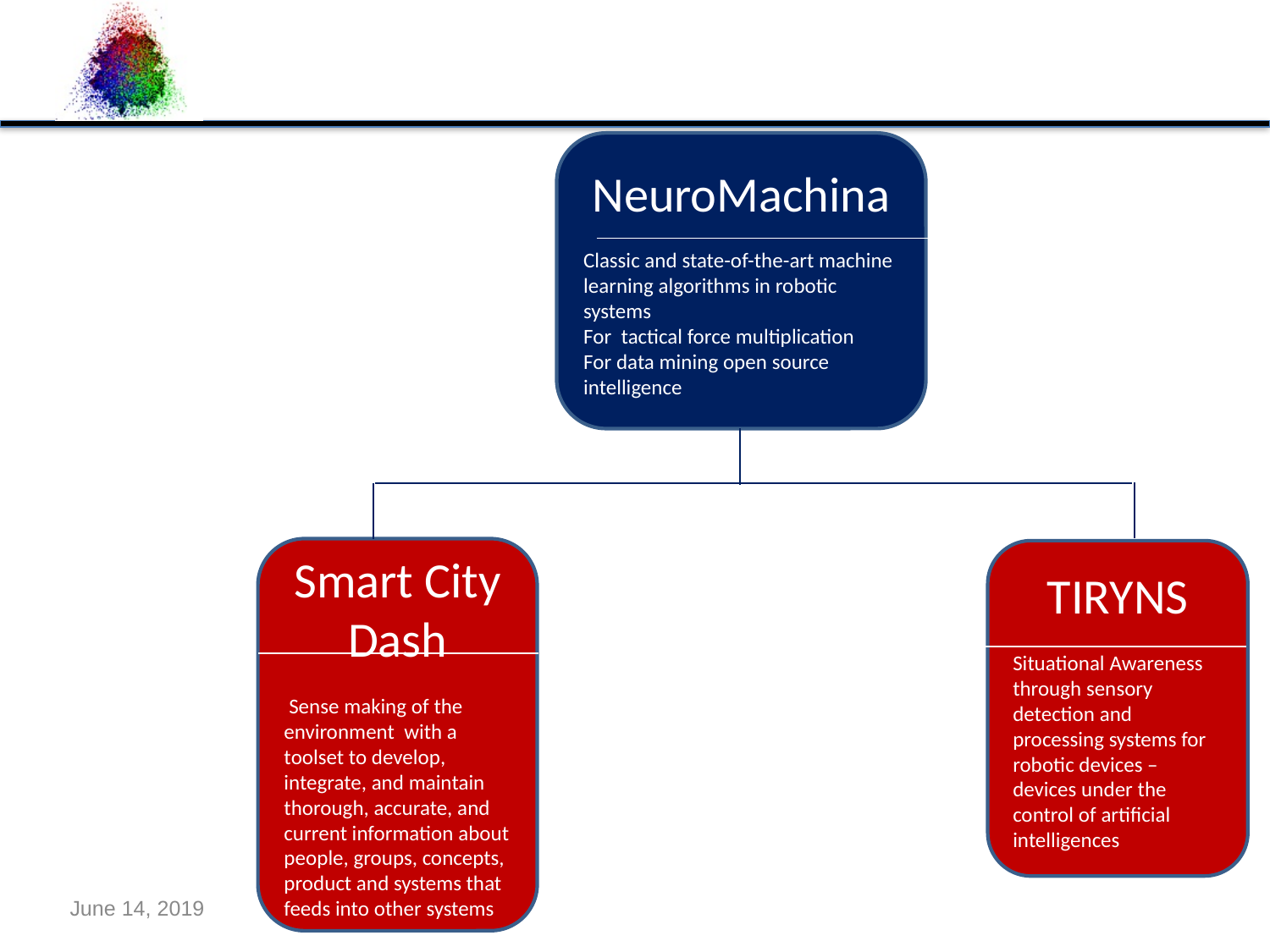

NeuroMachina

Classic and state-of-the-art machine learning algorithms in robotic systems
For  tactical force multiplication
For data mining open source intelligence
Smart City Dash

 Sense making of the environment  with a toolset to develop, integrate, and maintain thorough, accurate, and current information about people, groups, concepts, product and systems that feeds into other systems
TIRYNS

Situational Awareness through sensory detection and processing systems for robotic devices – devices under the control of artificial intelligences
June 14, 2019